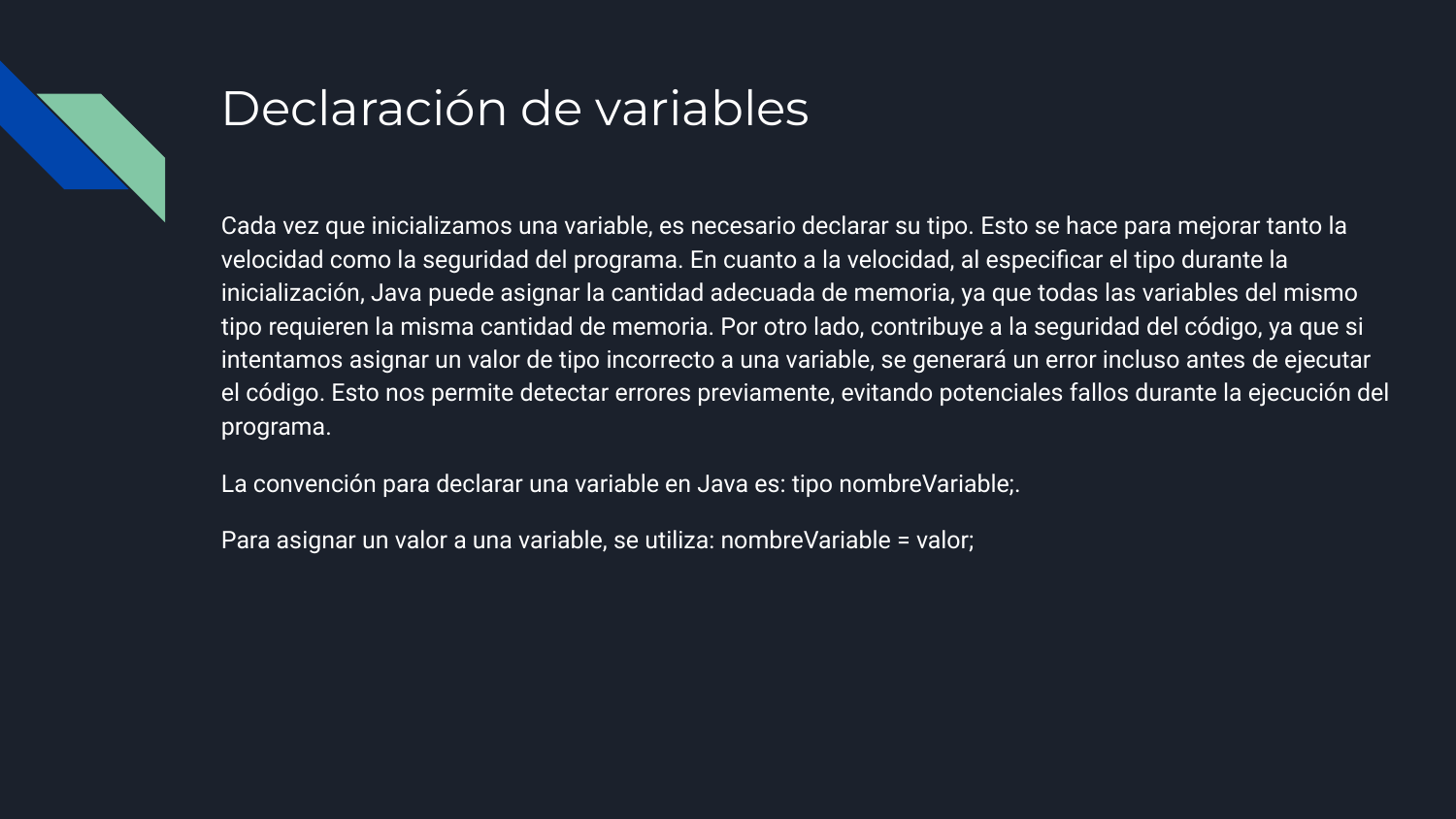

# Declaración de variables
Cada vez que inicializamos una variable, es necesario declarar su tipo. Esto se hace para mejorar tanto la velocidad como la seguridad del programa. En cuanto a la velocidad, al especificar el tipo durante la inicialización, Java puede asignar la cantidad adecuada de memoria, ya que todas las variables del mismo tipo requieren la misma cantidad de memoria. Por otro lado, contribuye a la seguridad del código, ya que si intentamos asignar un valor de tipo incorrecto a una variable, se generará un error incluso antes de ejecutar el código. Esto nos permite detectar errores previamente, evitando potenciales fallos durante la ejecución del programa.
La convención para declarar una variable en Java es: tipo nombreVariable;.
Para asignar un valor a una variable, se utiliza: nombreVariable = valor;